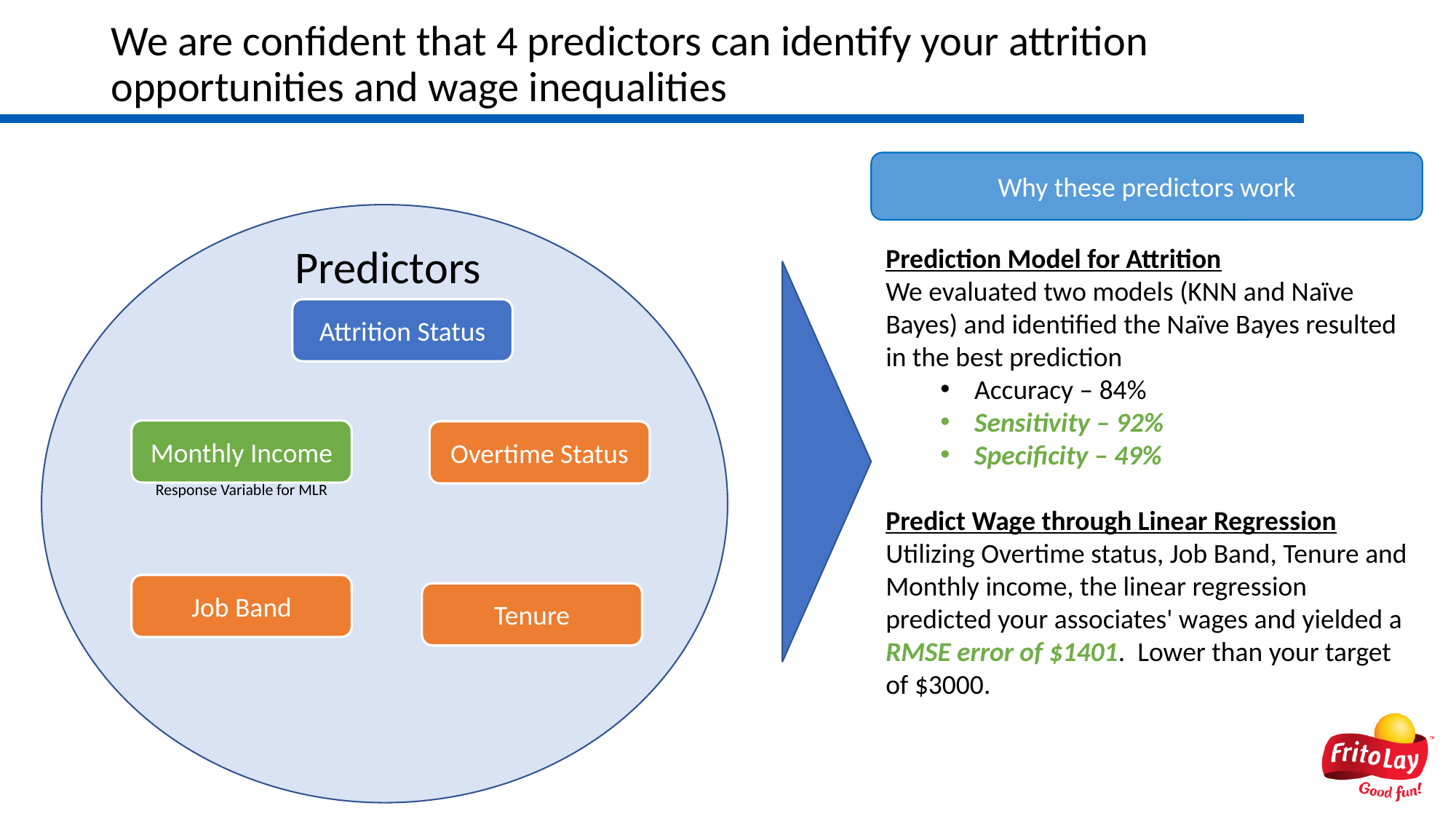

# We are confident that 4 predictors can identify your attrition opportunities and wage inequalities
Why these predictors work

Predictors
Prediction Model for Attrition
We evaluated two models (KNN and Naïve Bayes) and identified the Naïve Bayes resulted in the best prediction
Accuracy – 84%
Sensitivity – 92%
Specificity – 49%

Predict Wage through Linear Regression Utilizing Overtime status, Job Band, Tenure and Monthly income, the linear regression predicted your associates' wages and yielded a RMSE error of $1401.  Lower than your target of $3000.

Attrition Status
Monthly Income
Overtime Status
Response Variable for MLR
Job Band
Tenure